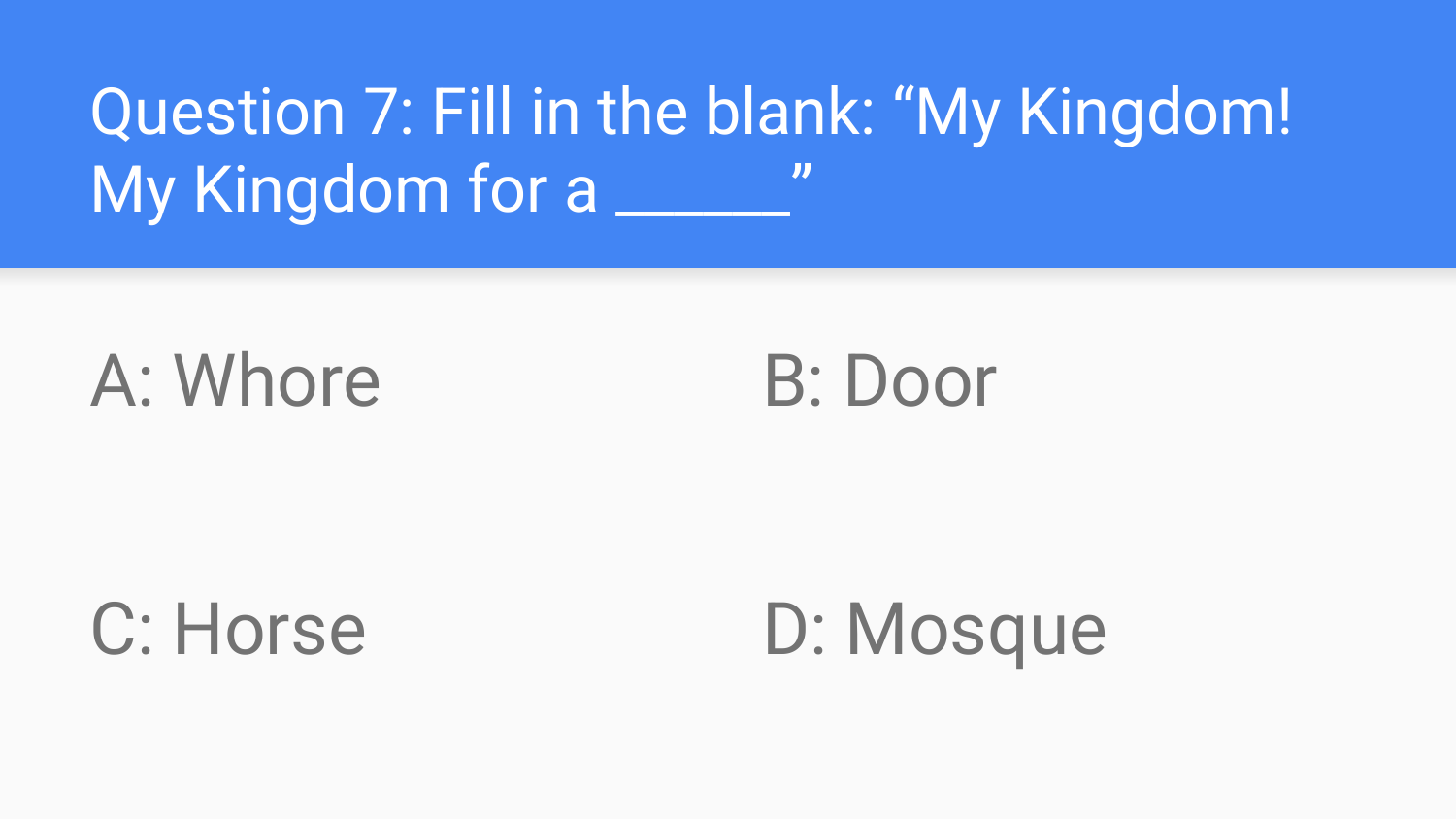

# Question 7: Fill in the blank: “My Kingdom! My Kingdom for a ______”
A: Whore
B: Door
C: Horse
D: Mosque